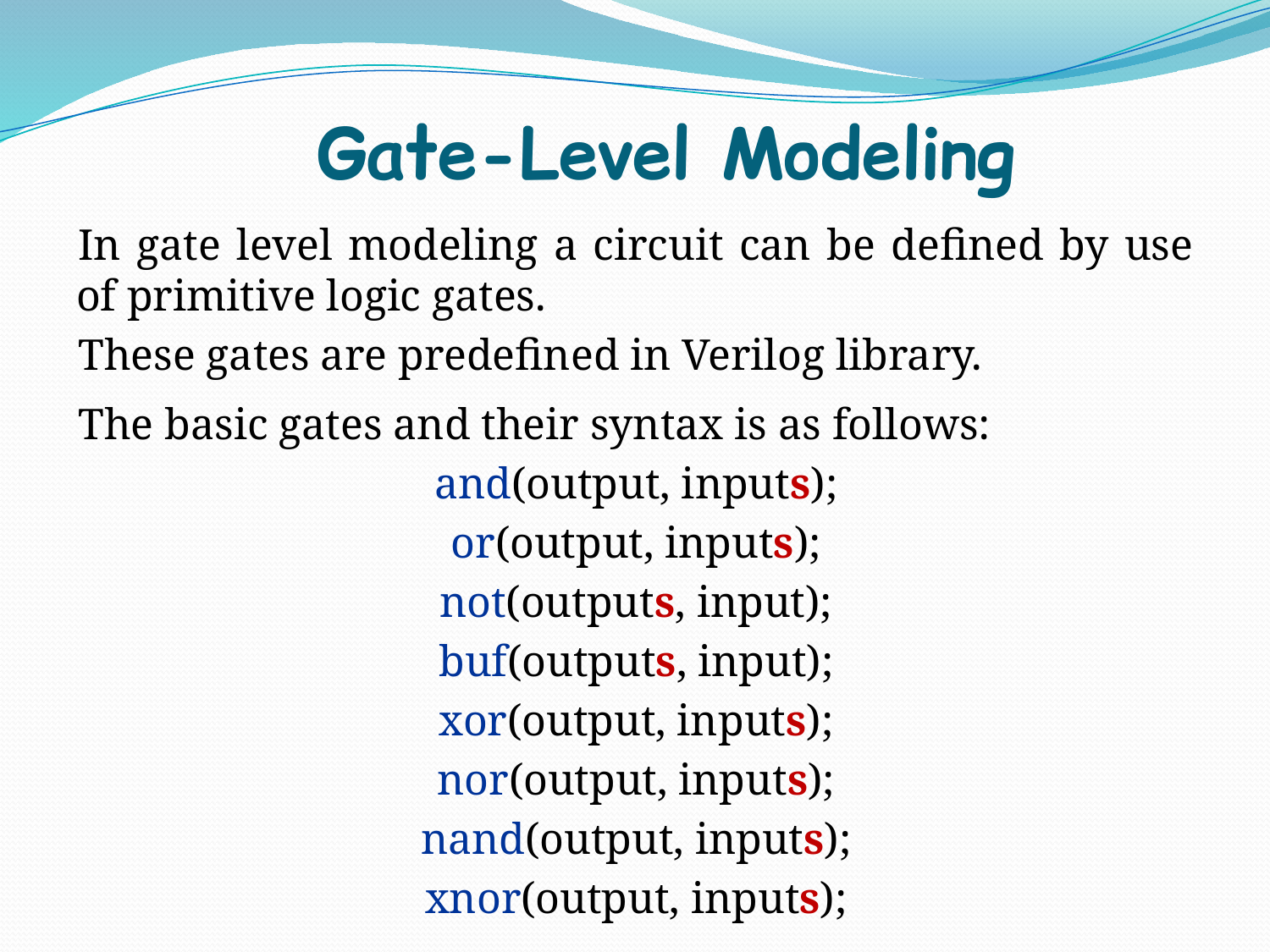

# Gate-Level Modeling
In gate level modeling a circuit can be defined by use of primitive logic gates.
These gates are predefined in Verilog library.
The basic gates and their syntax is as follows:
and(output, inputs);
or(output, inputs);
not(outputs, input);
buf(outputs, input);
xor(output, inputs);
nor(output, inputs);
nand(output, inputs);
xnor(output, inputs);